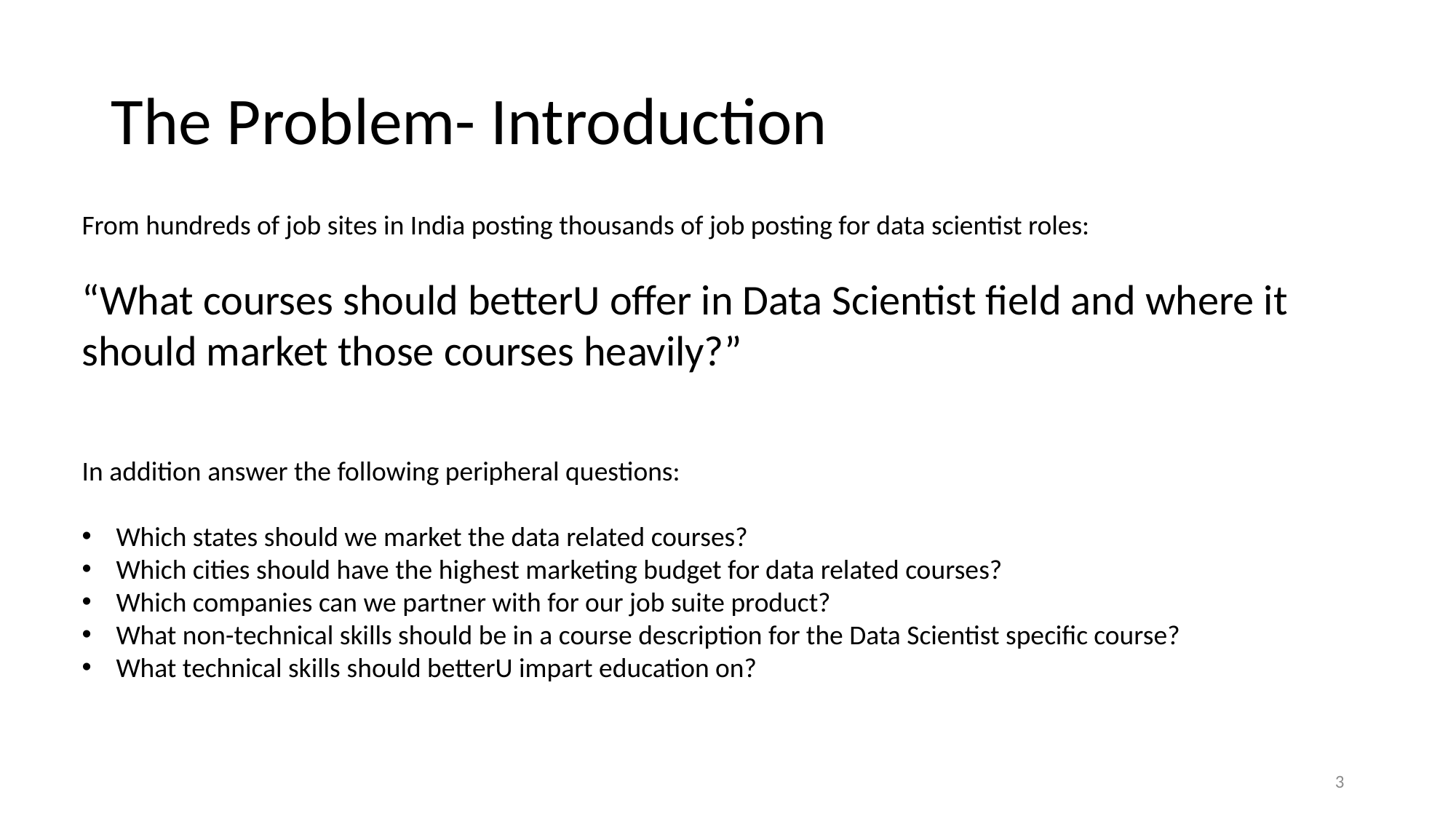

# The Problem- Introduction
From hundreds of job sites in India posting thousands of job posting for data scientist roles:

“What courses should betterU offer in Data Scientist field and where it should market those courses heavily?”
In addition answer the following peripheral questions:

Which states should we market the data related courses?
Which cities should have the highest marketing budget for data related courses?
Which companies can we partner with for our job suite product?
What non-technical skills should be in a course description for the Data Scientist specific course?
What technical skills should betterU impart education on?

3